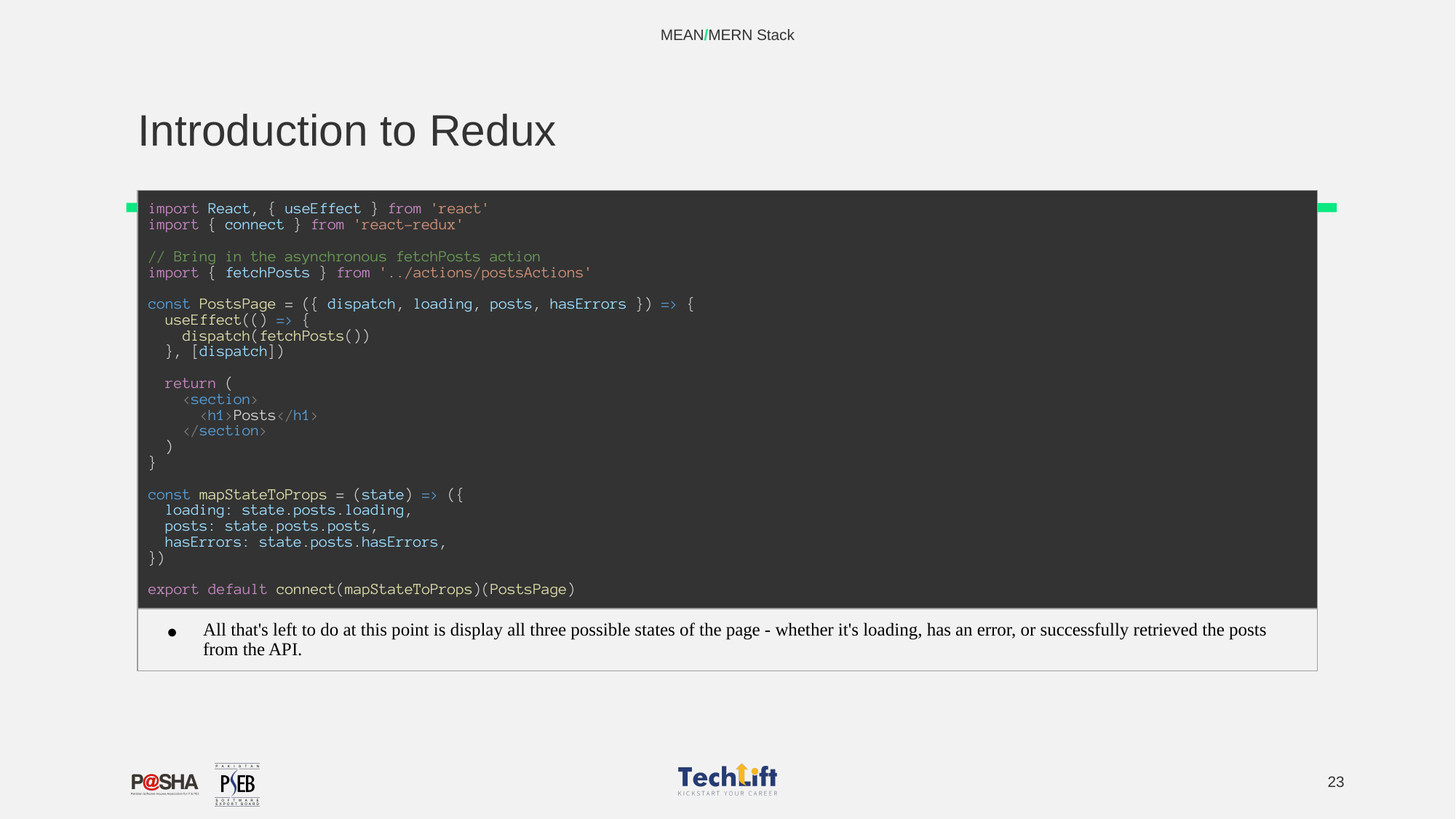

MEAN/MERN Stack
# Introduction to Redux
| import React, { useEffect } from 'react' import { connect } from 'react-redux' // Bring in the asynchronous fetchPosts action import { fetchPosts } from '../actions/postsActions' const PostsPage = ({ dispatch, loading, posts, hasErrors }) => {   useEffect(() => {     dispatch(fetchPosts())   }, [dispatch])   return (     <section>       <h1>Posts</h1>     </section>   ) } const mapStateToProps = (state) => ({   loading: state.posts.loading,   posts: state.posts.posts,   hasErrors: state.posts.hasErrors, }) export default connect(mapStateToProps)(PostsPage) |
| --- |
| All that's left to do at this point is display all three possible states of the page - whether it's loading, has an error, or successfully retrieved the posts from the API. |
23